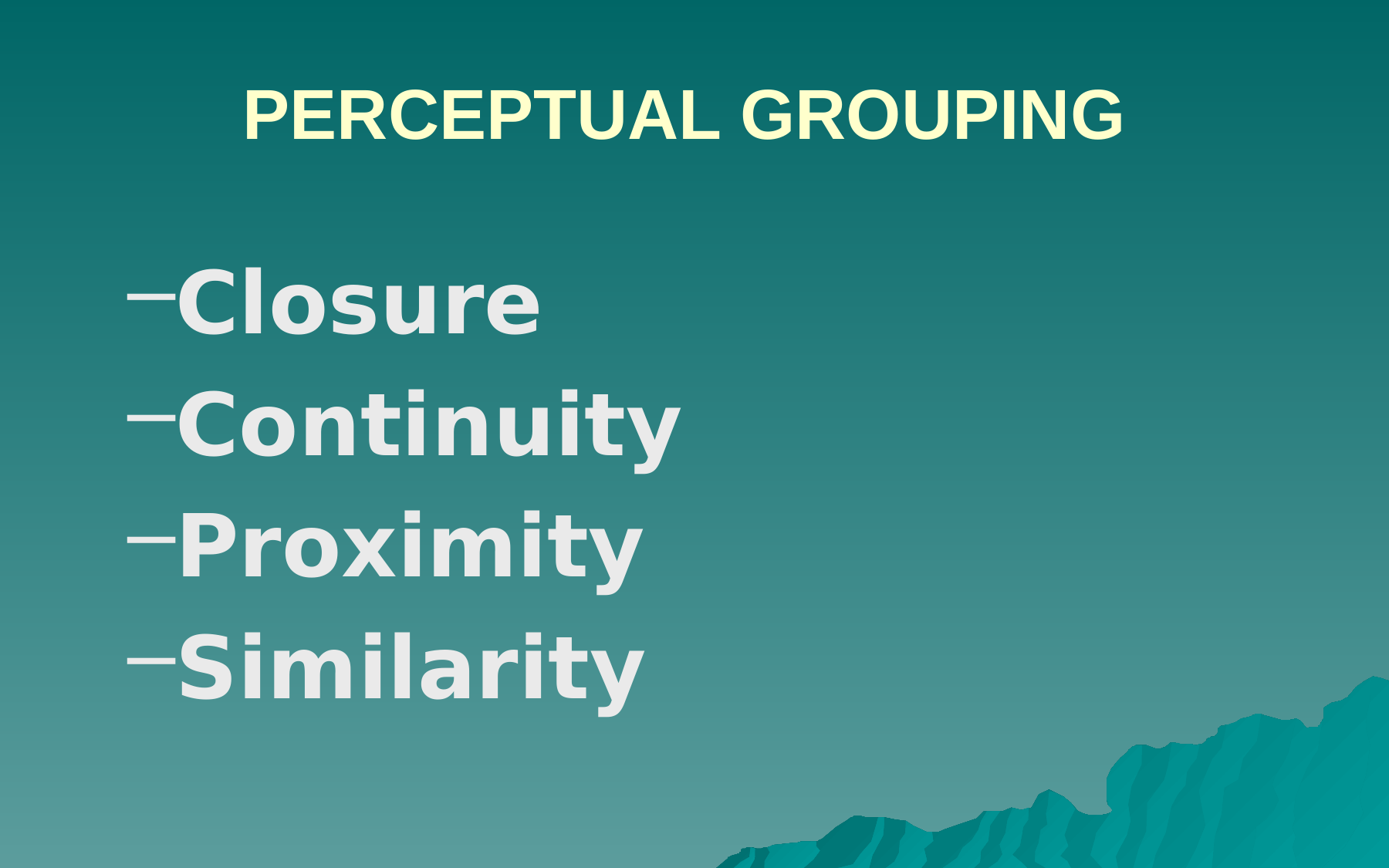

# PERCEPTUAL GROUPING
Closure
Continuity
Proximity
Similarity